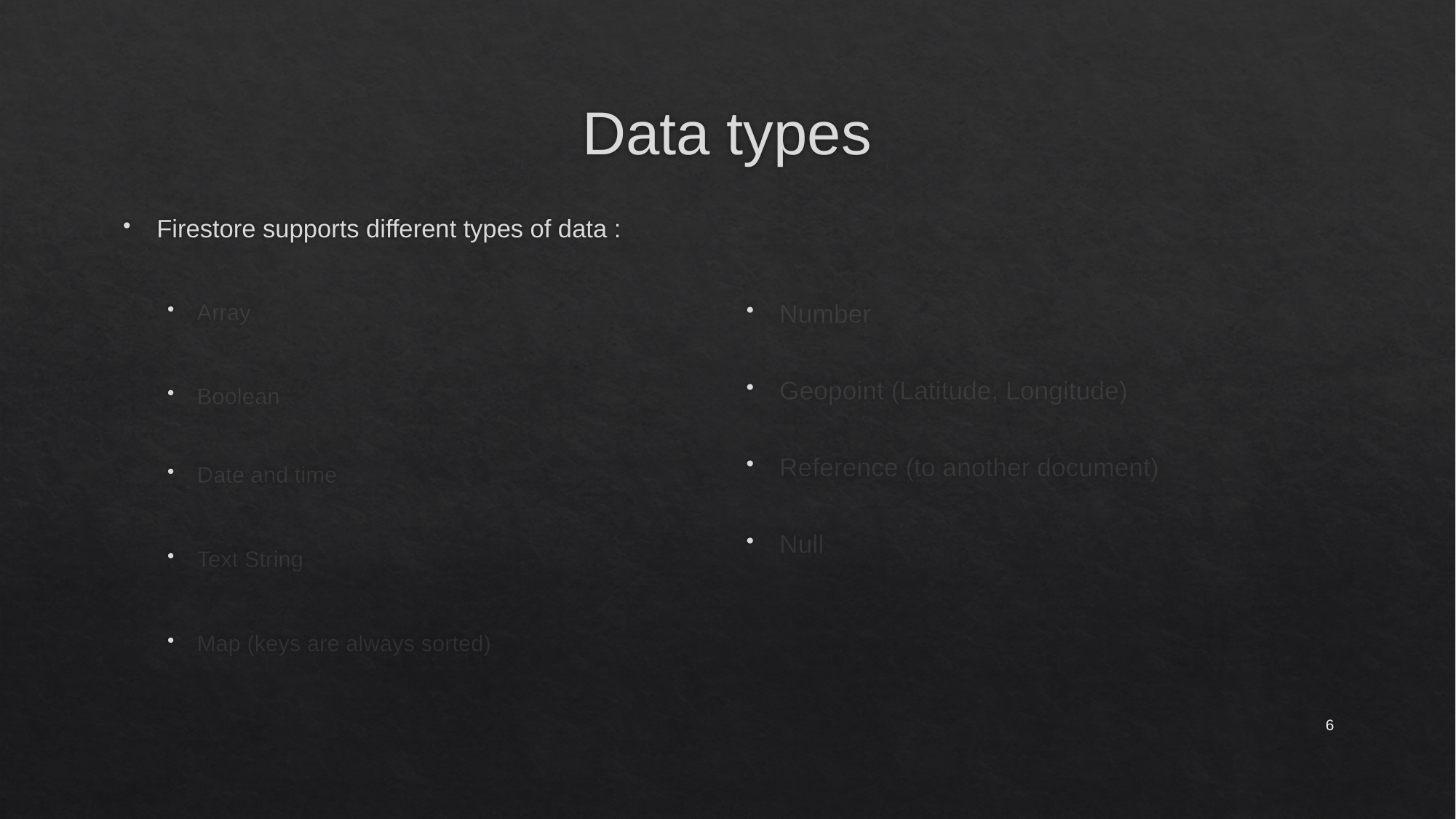

# Data types

Number

Geopoint (Latitude, Longitude)

Reference (to another document)

Null

Firestore supports different types of data :

Array

Boolean

Date and time

Text String

Map (keys are always sorted)
6